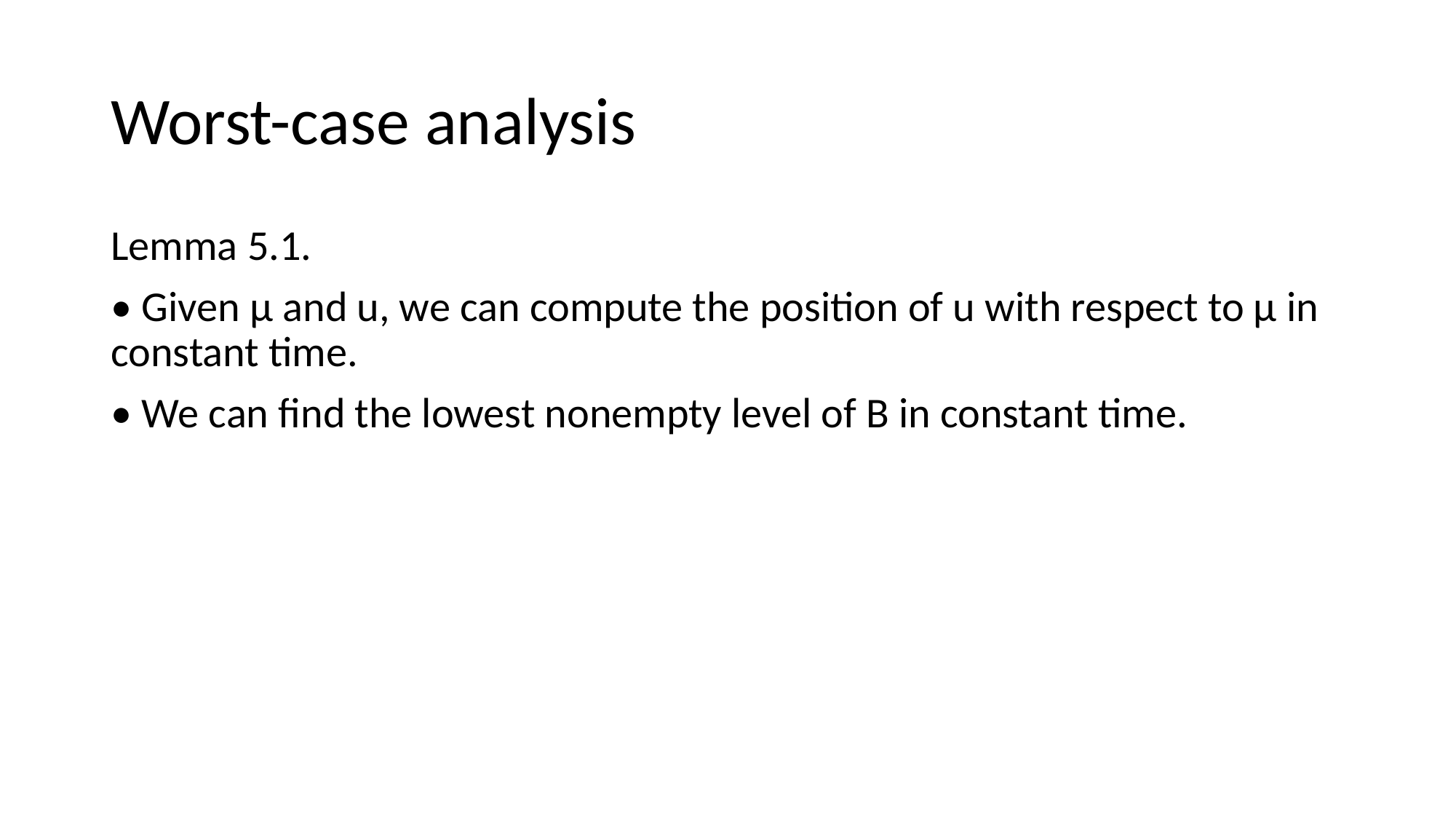

# Worst-case analysis
Lemma 5.1.
• Given μ and u, we can compute the position of u with respect to μ in constant time.
• We can find the lowest nonempty level of B in constant time.